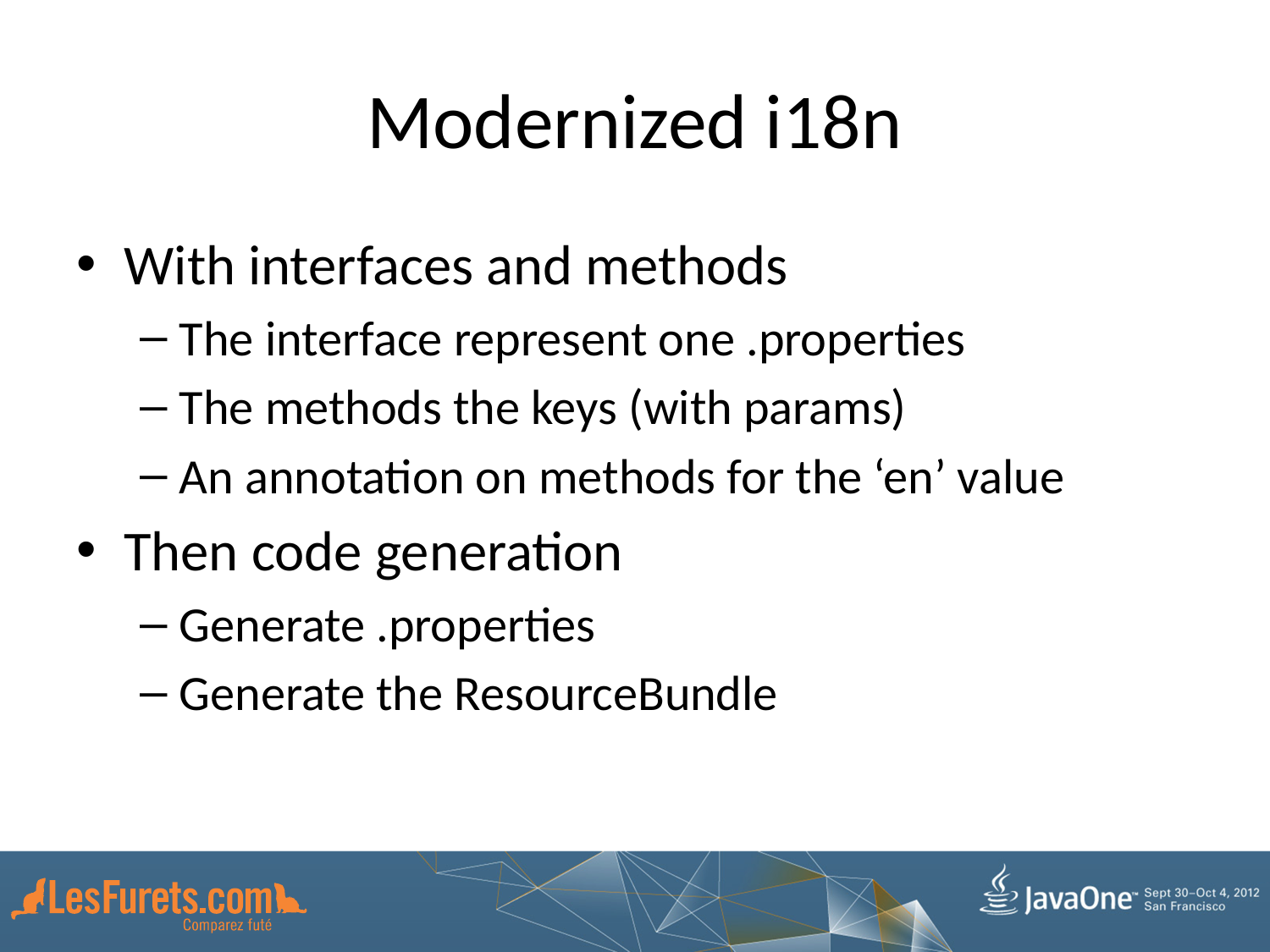

# Modernized i18n
With interfaces and methods
The interface represent one .properties
The methods the keys (with params)
An annotation on methods for the ‘en’ value
Then code generation
Generate .properties
Generate the ResourceBundle